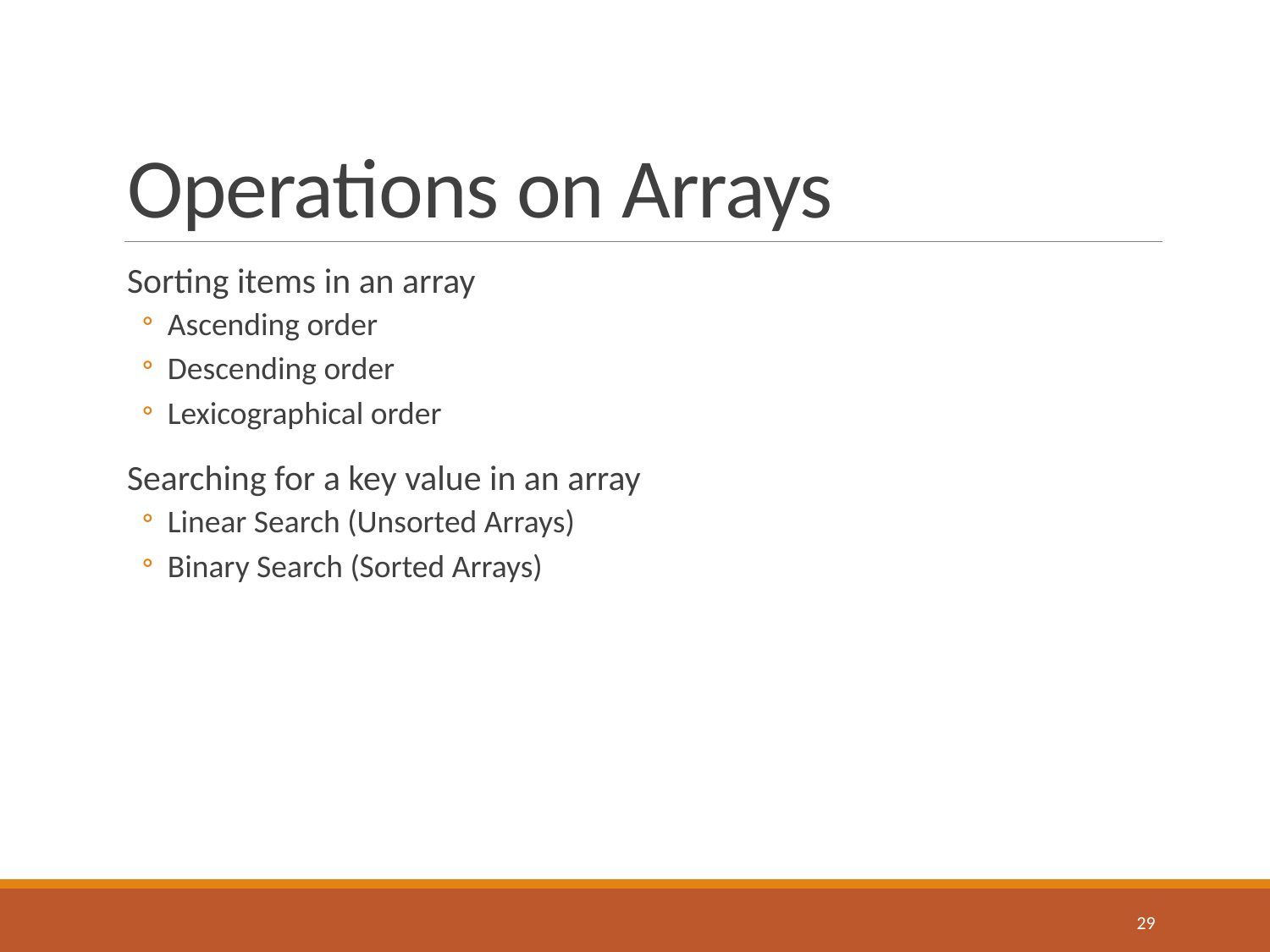

# Operations on Arrays
Sorting items in an array
Ascending order
Descending order
Lexicographical order
Searching for a key value in an array
Linear Search (Unsorted Arrays)
Binary Search (Sorted Arrays)

29